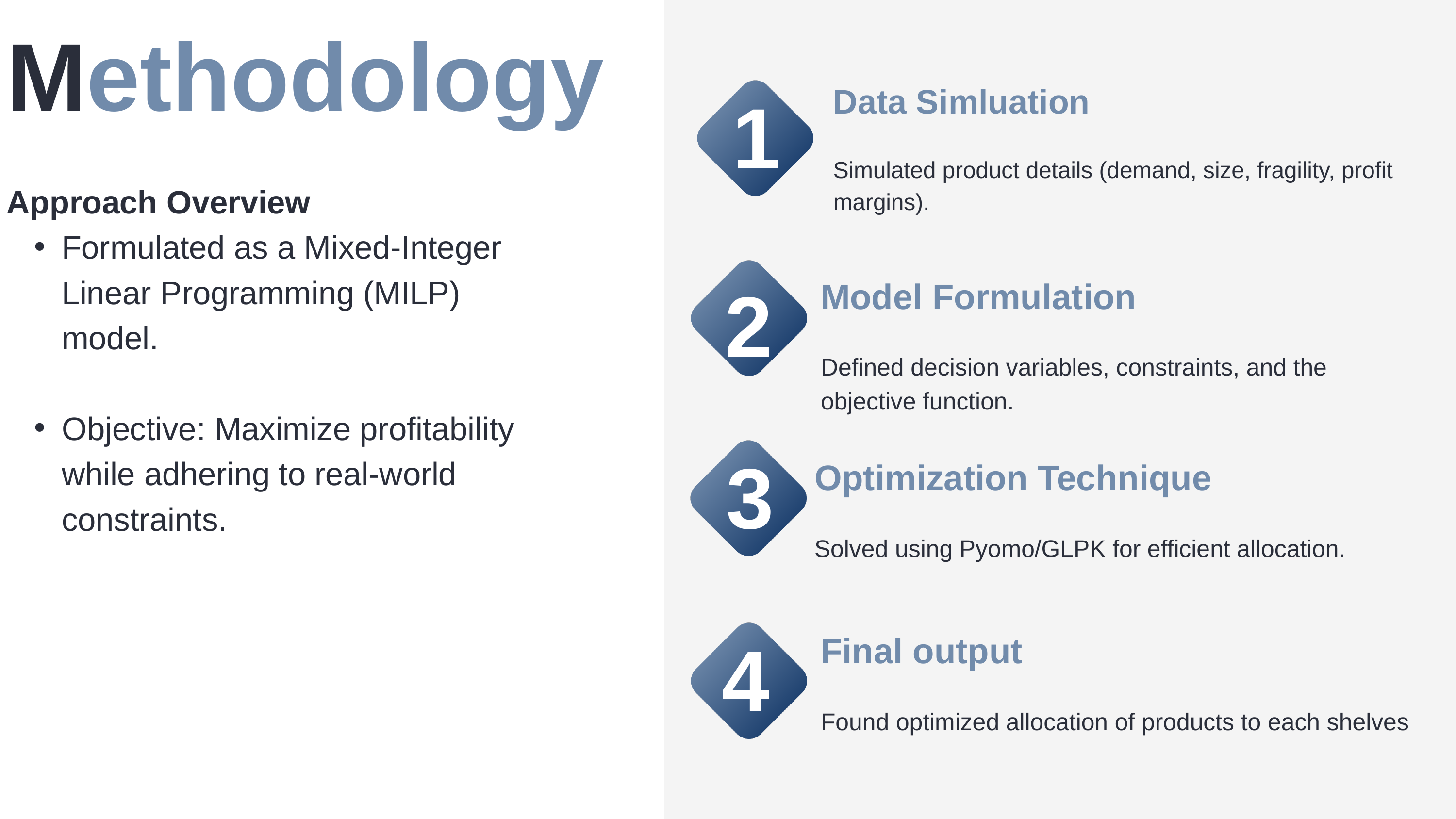

Methodology
Approach Overview
Formulated as a Mixed-Integer Linear Programming (MILP) model.

Objective: Maximize profitability while adhering to real-world constraints.

1

Data Simluation
Simulated product details (demand, size, fragility, profit margins).
2

Model Formulation
Defined decision variables, constraints, and the objective function.
3

Optimization Technique
Solved using Pyomo/GLPK for efficient allocation.
4

Final output
Found optimized allocation of products to each shelves